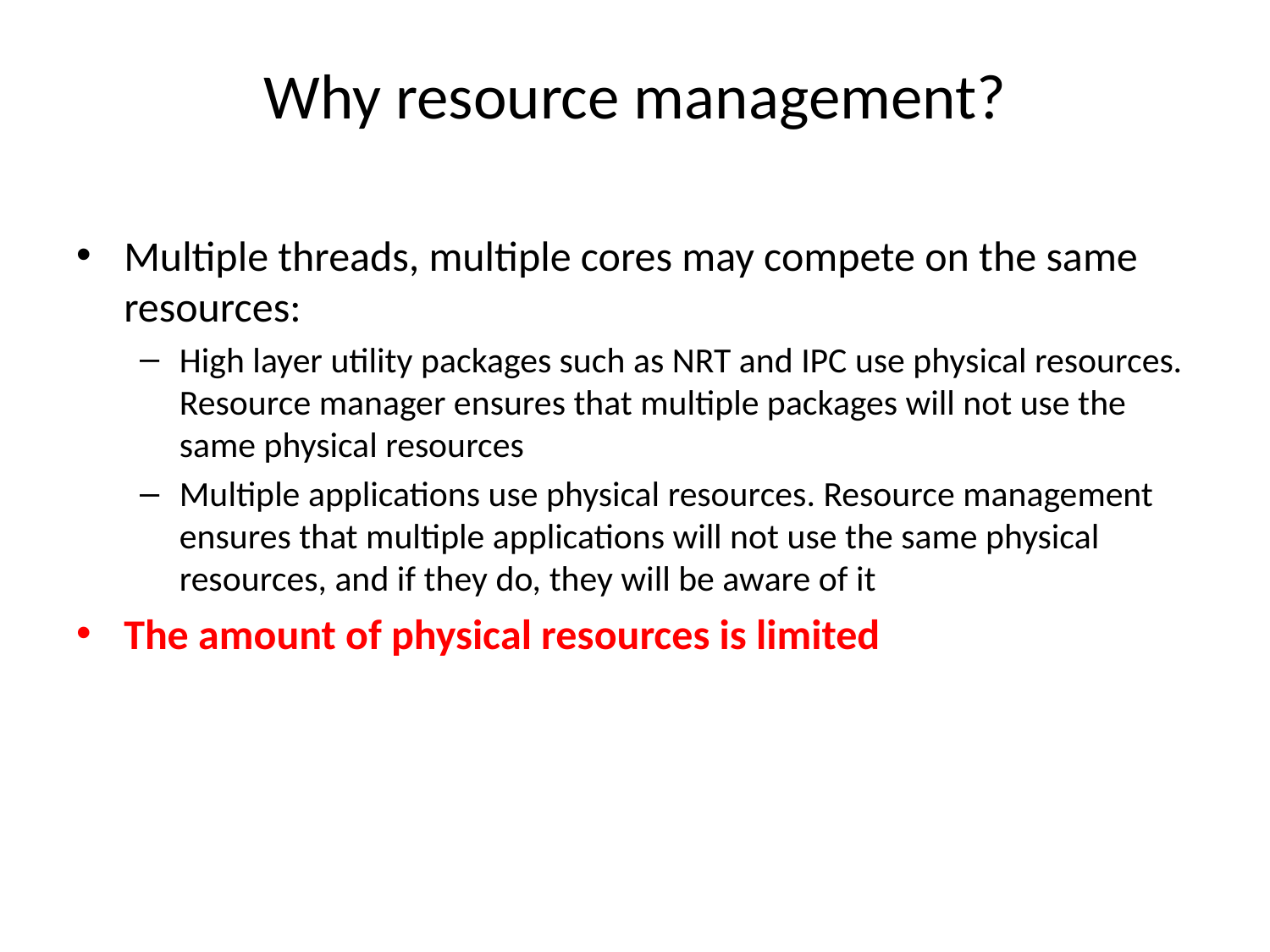

# Why resource management?
Multiple threads, multiple cores may compete on the same resources:
High layer utility packages such as NRT and IPC use physical resources. Resource manager ensures that multiple packages will not use the same physical resources
Multiple applications use physical resources. Resource management ensures that multiple applications will not use the same physical resources, and if they do, they will be aware of it
The amount of physical resources is limited